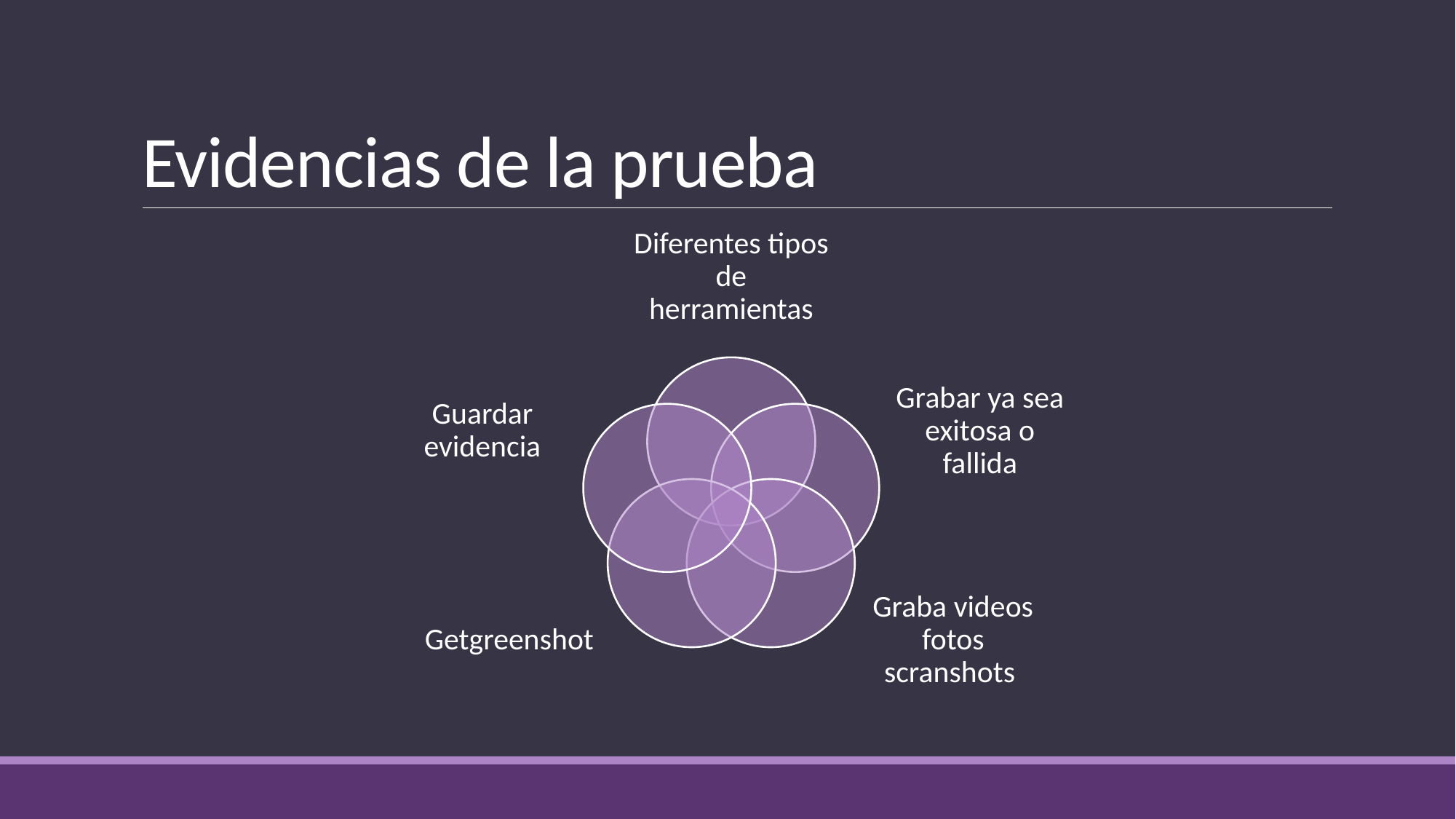

# Evidencias de la prueba
Diferentes tipos de herramientas
Grabar ya sea exitosa o fallida
Graba videos fotos scranshots
Getgreenshot
Guardar evidencia